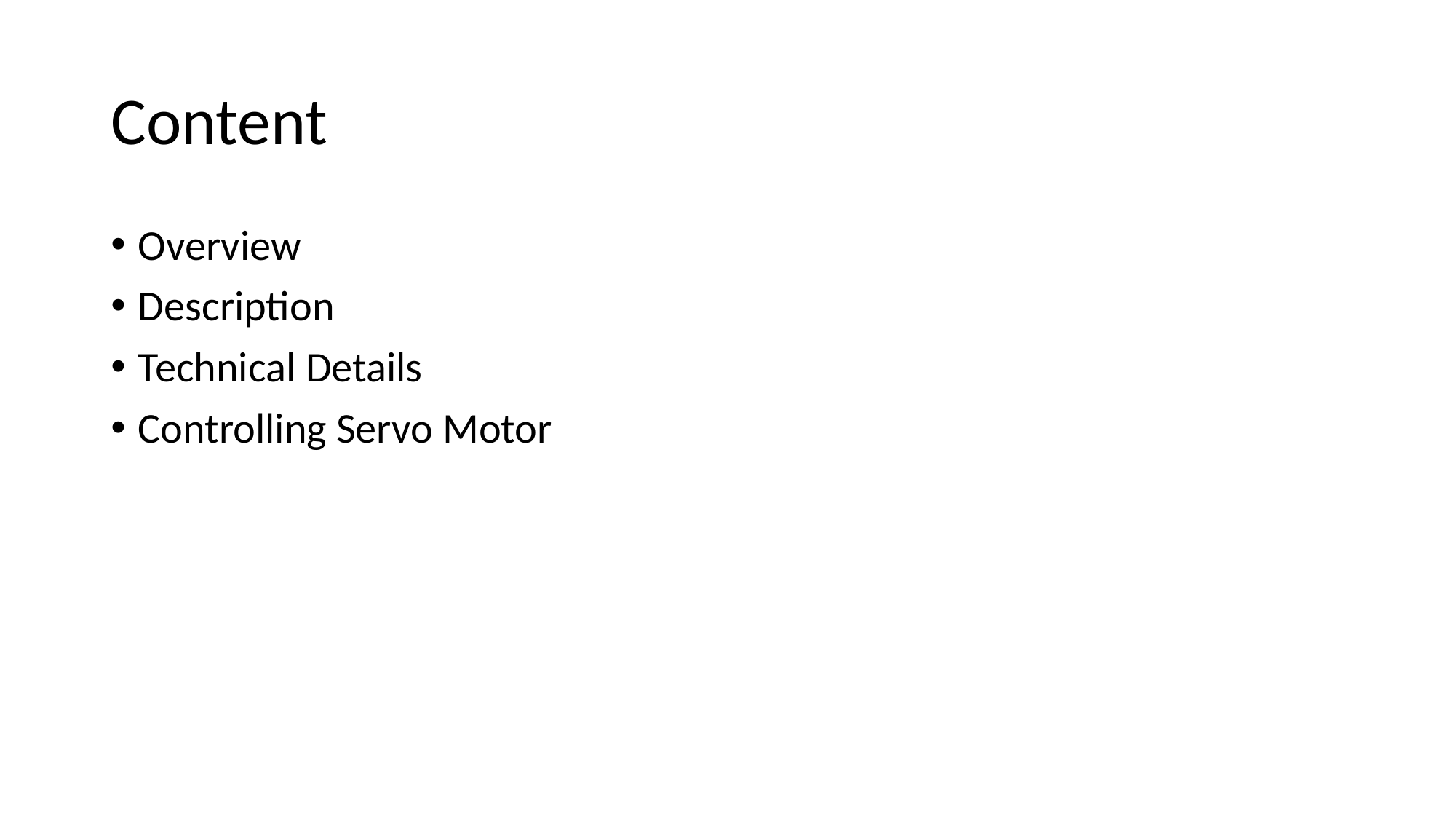

# Content
Overview
Description
Technical Details
Controlling Servo Motor